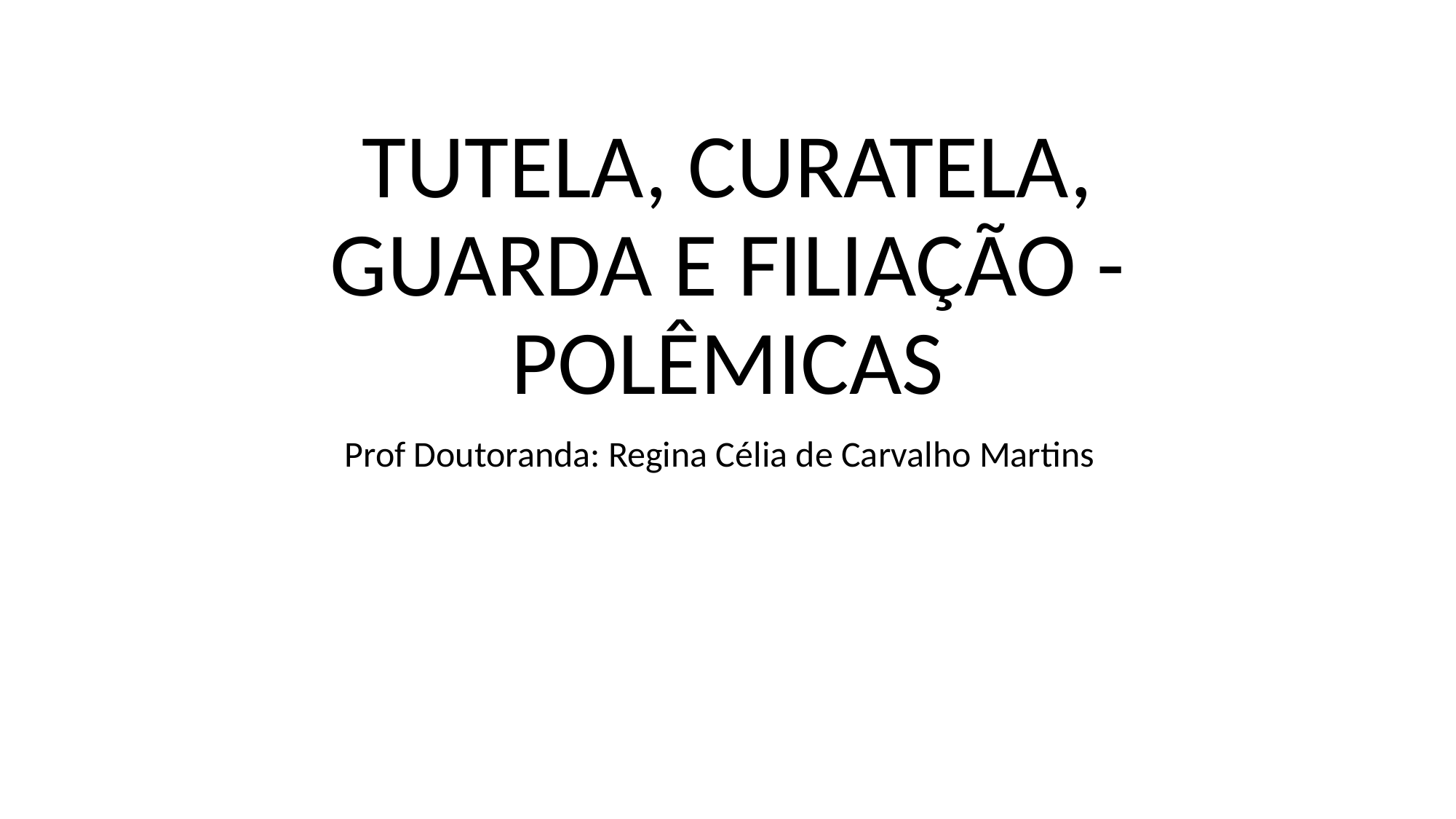

# TUTELA, CURATELA, GUARDA E FILIAÇÃO - POLÊMICAS
Prof Doutoranda: Regina Célia de Carvalho Martins